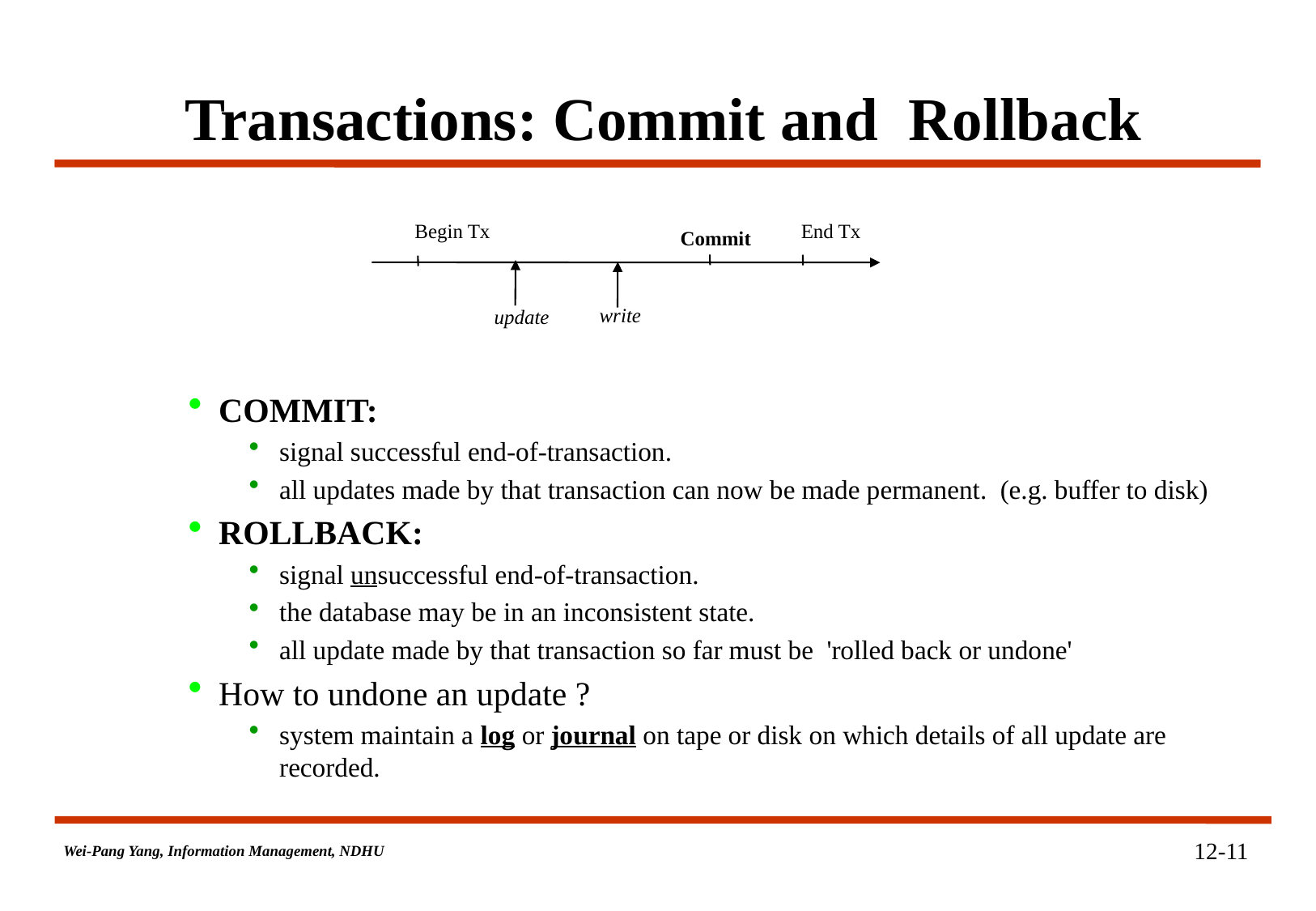

# Transactions: Commit and  Rollback

COMMIT:
signal successful end-of-transaction.
all updates made by that transaction can now be made permanent.  (e.g. buffer to disk)
ROLLBACK:
signal unsuccessful end-of-transaction.
the database may be in an inconsistent state.
all update made by that transaction so far must be  'rolled back or undone'
How to undone an update ?
system maintain a log or journal on tape or disk on which details of all update are recorded.
Begin Tx
End Tx
Commit

write
update